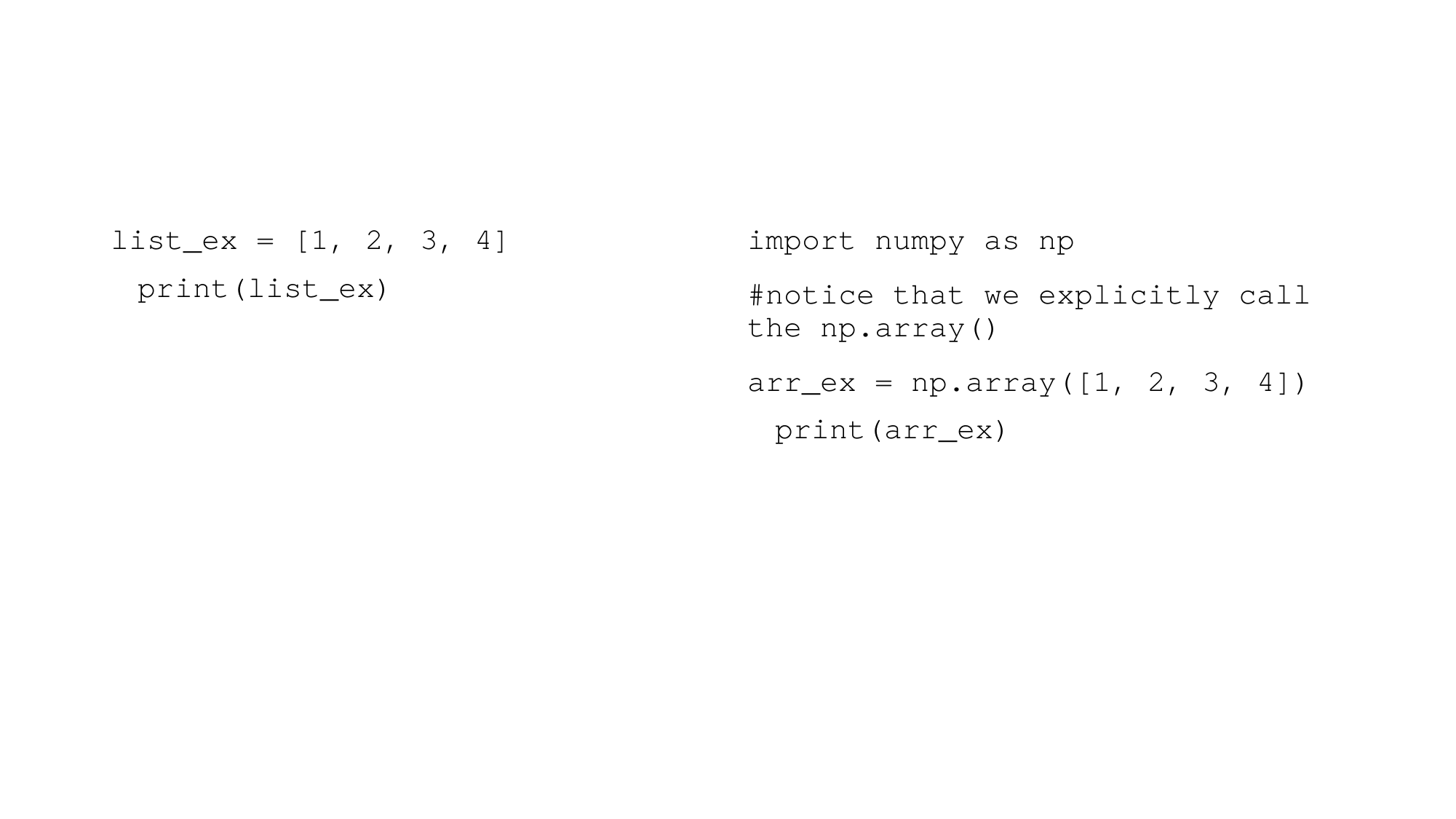

list_ex = [1, 2, 3, 4]
print(list_ex)
import numpy as np
#notice that we explicitly call the np.array()
arr_ex = np.array([1, 2, 3, 4])
print(arr_ex)